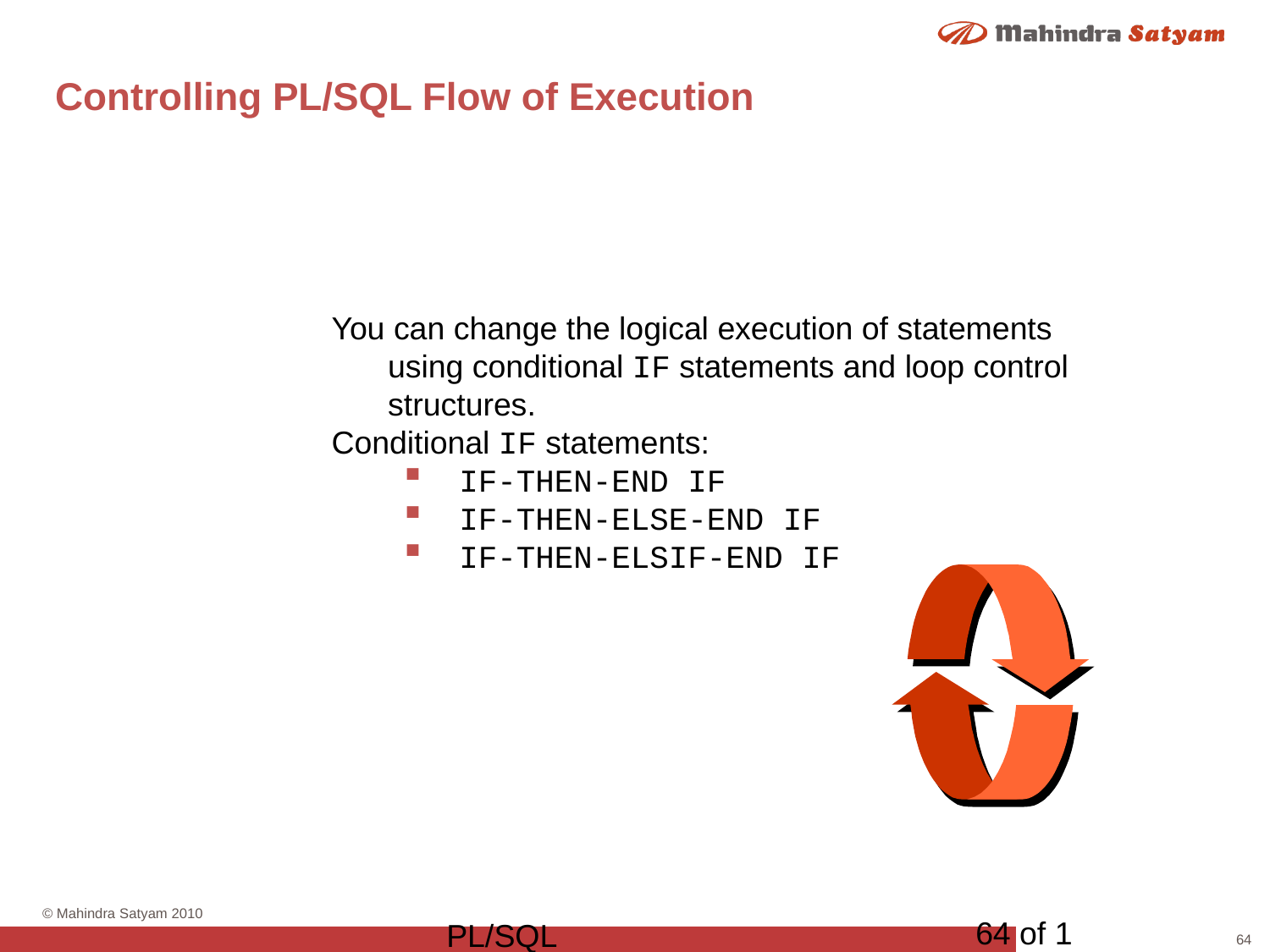

# Controlling PL/SQL Flow of Execution
You can change the logical execution of statements using conditional IF statements and loop control structures.
Conditional IF statements:
IF-THEN-END IF
IF-THEN-ELSE-END IF
IF-THEN-ELSIF-END IF

64 of 1
PL/SQL